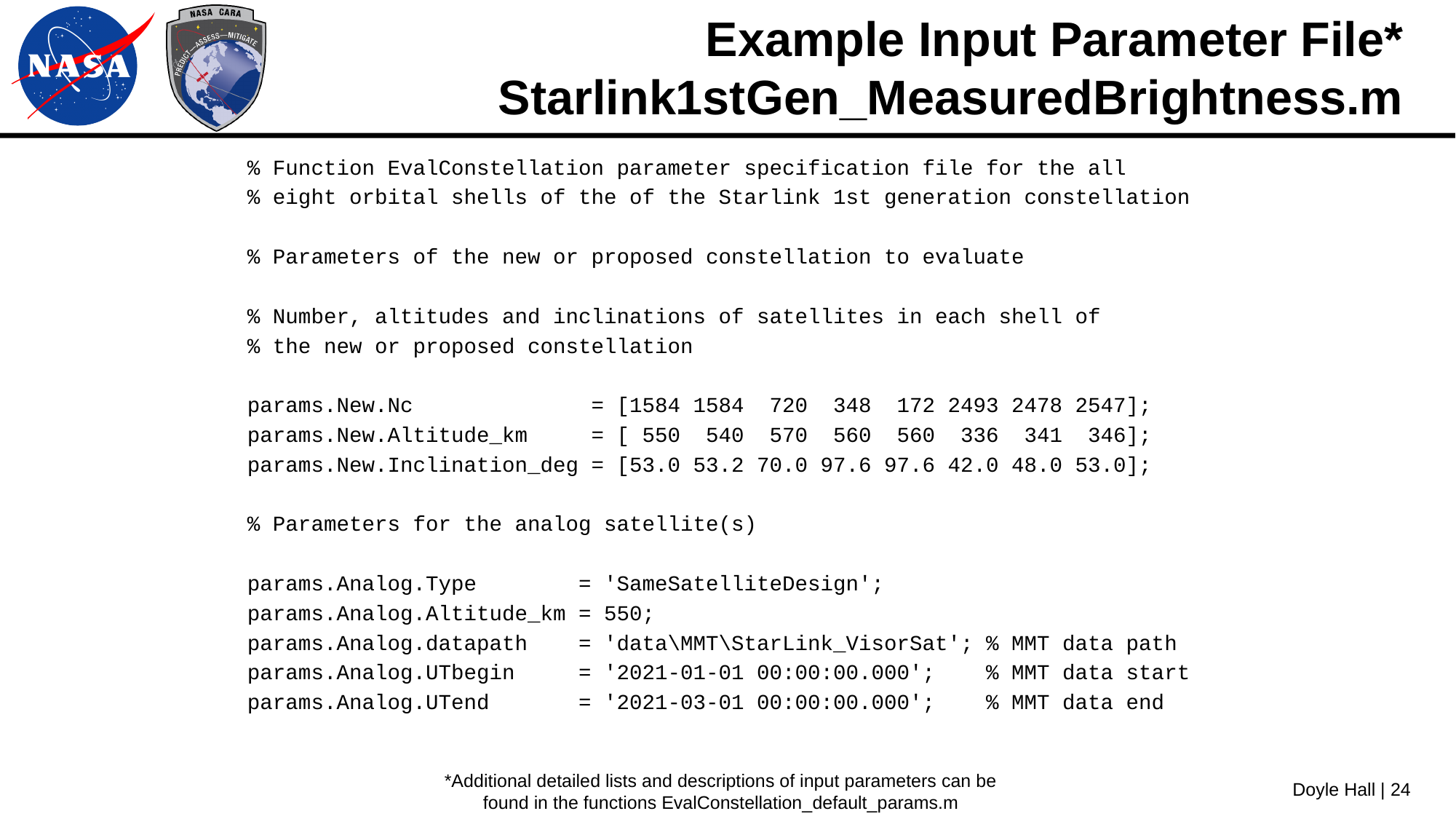

# Example Input Parameter File* Starlink1stGen_MeasuredBrightness.m
% Function EvalConstellation parameter specification file for the all
% eight orbital shells of the of the Starlink 1st generation constellation

% Parameters of the new or proposed constellation to evaluate

% Number, altitudes and inclinations of satellites in each shell of
% the new or proposed constellation

params.New.Nc              = [1584 1584  720  348  172 2493 2478 2547];
params.New.Altitude_km     = [ 550  540  570  560  560  336  341  346];
params.New.Inclination_deg = [53.0 53.2 70.0 97.6 97.6 42.0 48.0 53.0];

% Parameters for the analog satellite(s)

params.Analog.Type        = 'SameSatelliteDesign';
params.Analog.Altitude_km = 550;
params.Analog.datapath    = 'data\MMT\StarLink_VisorSat'; % MMT data path
params.Analog.UTbegin     = '2021-01-01 00:00:00.000';    % MMT data start
params.Analog.UTend       = '2021-03-01 00:00:00.000';    % MMT data end
*Additional detailed lists and descriptions of input parameters can be found in the functions EvalConstellation_default_params.m